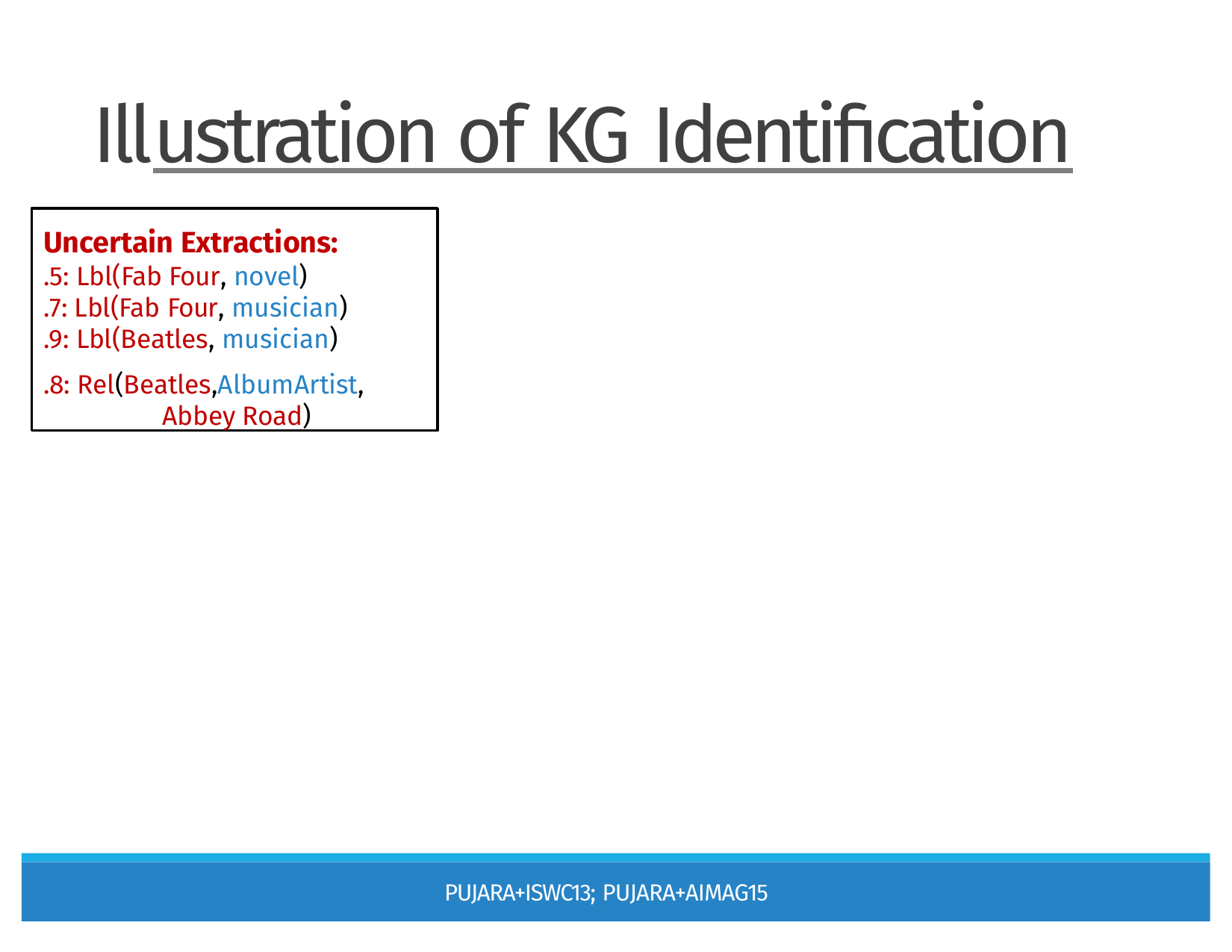

# Illustration of KG Identification
Uncertain Extractions:
.5: Lbl(Fab Four, novel)
.7: Lbl(Fab Four, musician)
.9: Lbl(Beatles, musician)
.8: Rel(Beatles,AlbumArtist,
Abbey Road)
PUJARA+ISWC13; PUJARA+AIMAG15